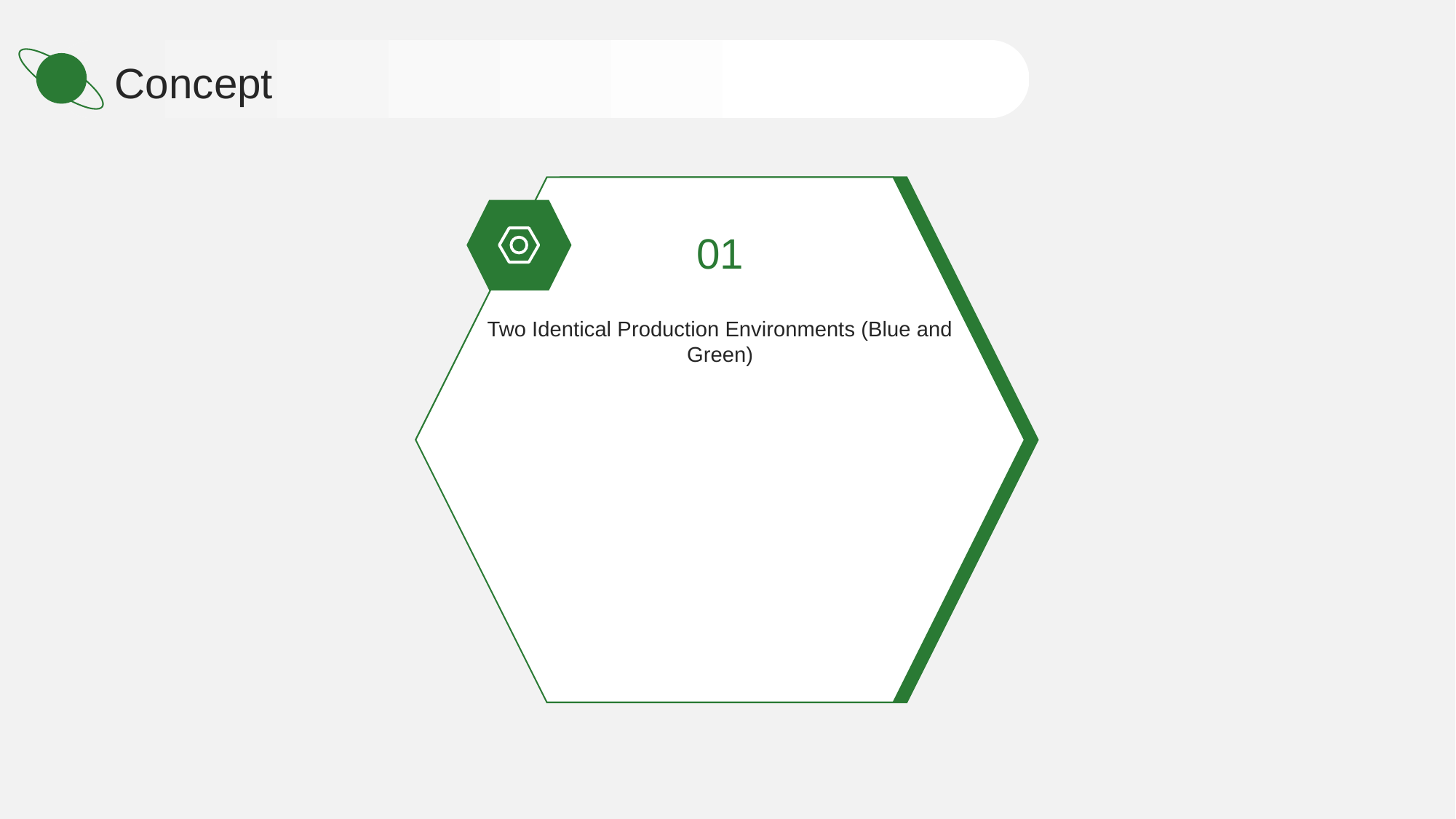

Concept

01

Two Identical Production Environments (Blue and Green)